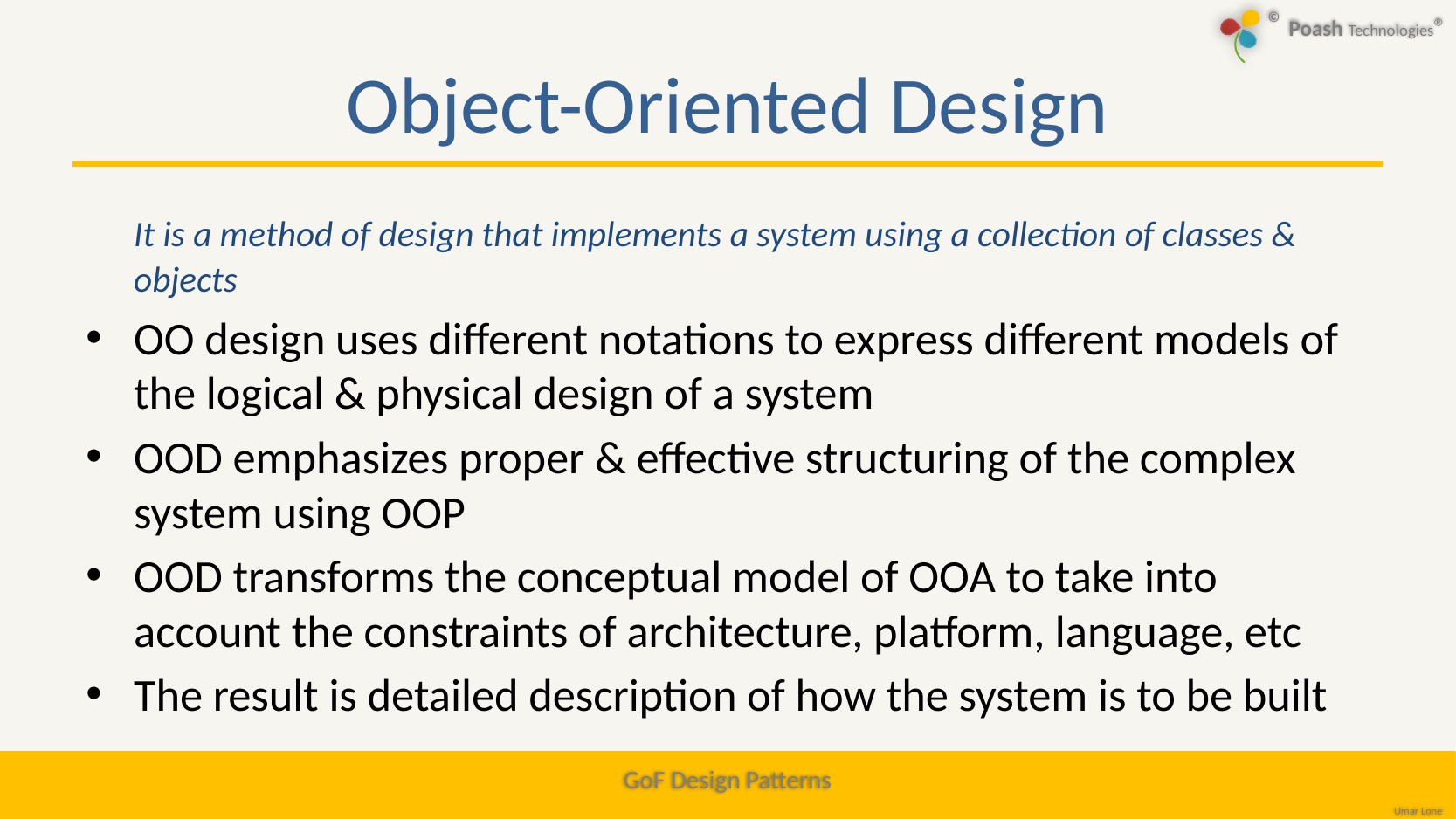

# Object-Oriented Design
	It is a method of design that implements a system using a collection of classes & objects
OO design uses different notations to express different models of the logical & physical design of a system
OOD emphasizes proper & effective structuring of the complex system using OOP
OOD transforms the conceptual model of OOA to take into account the constraints of architecture, platform, language, etc
The result is detailed description of how the system is to be built